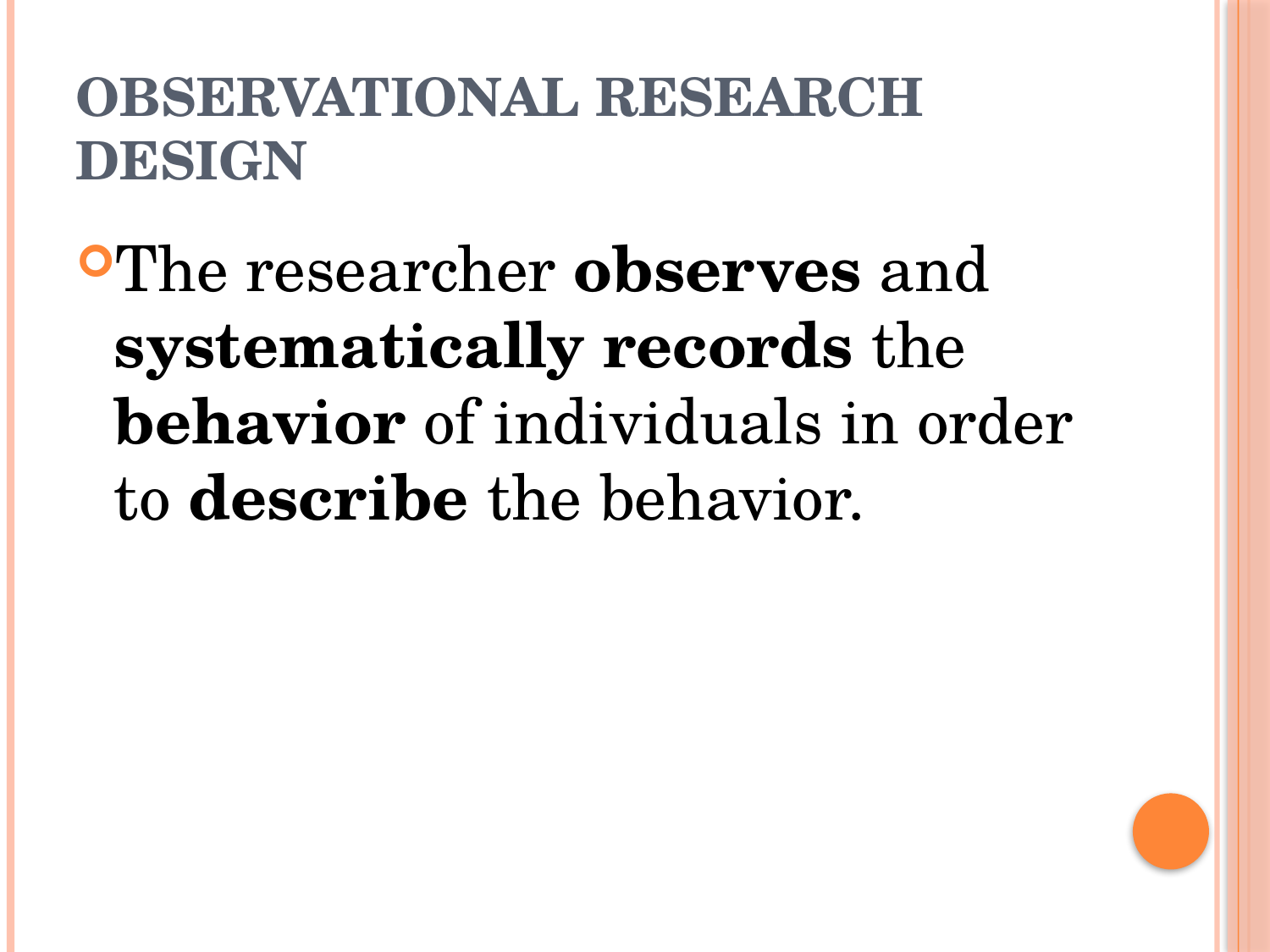

# Observational Research Design
The researcher observes and systematically records the behavior of individuals in order to describe the behavior.